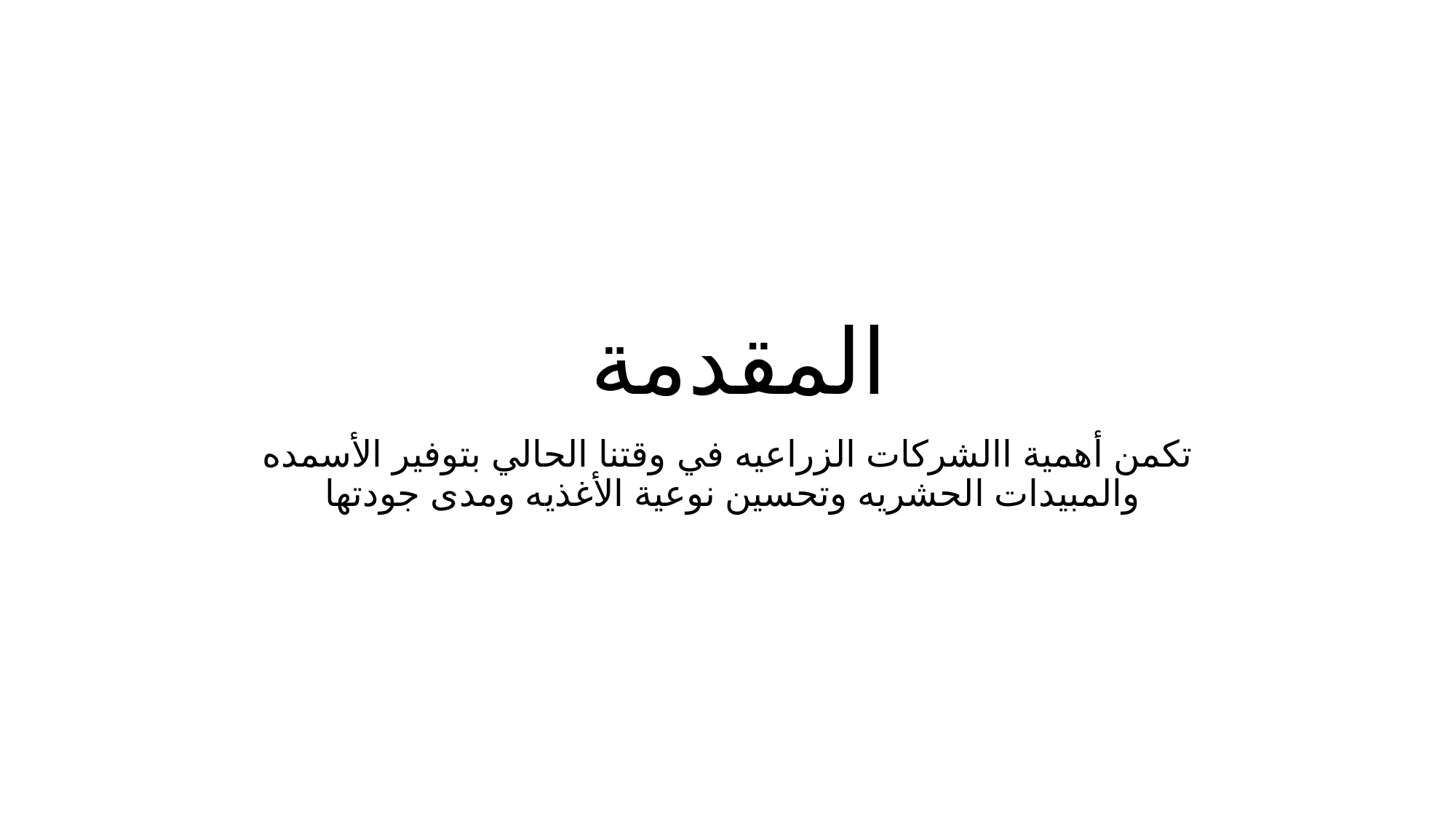

# المقدمة
تكمن أهمية االشركات الزراعيه في وقتنا الحالي بتوفير الأسمده والمبيدات الحشريه وتحسين نوعية الأغذيه ومدى جودتها